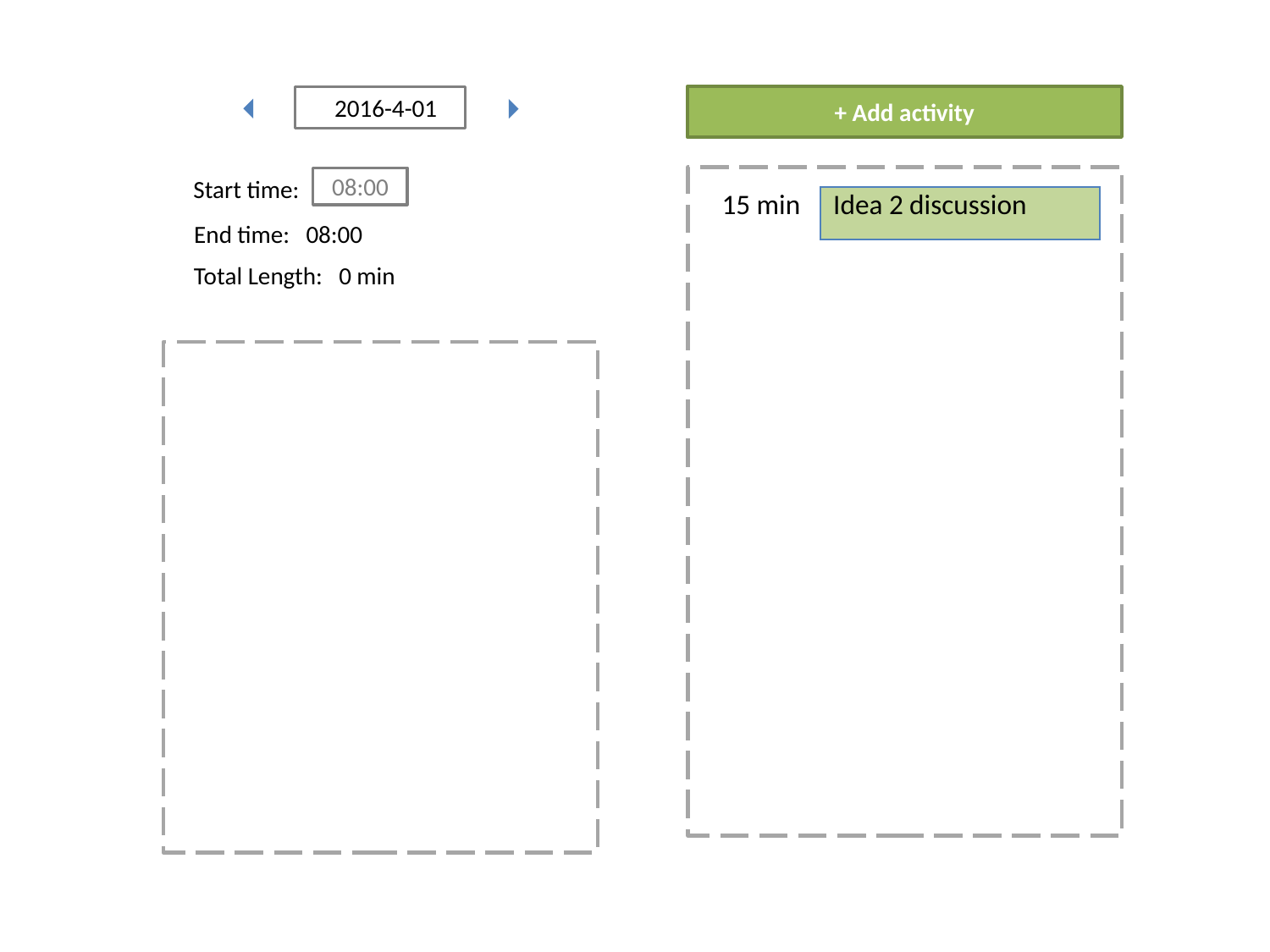

2016-4-01
+ Add activity

Start time:
08:00
| 15 min | Idea 2 discussion |
| --- | --- |
End time:   08:00
Total Length:   0 min